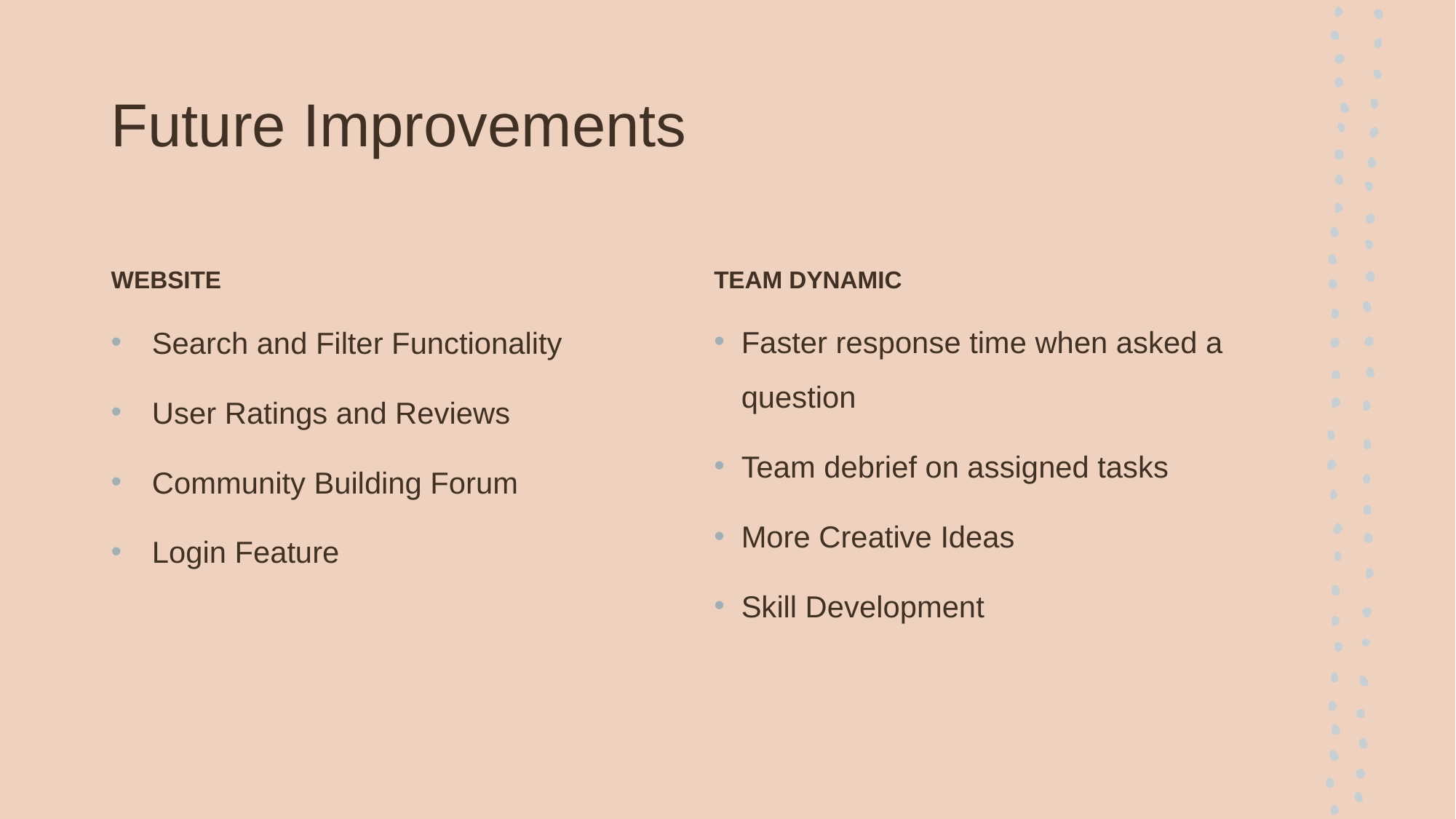

# Future Improvements
WEBSITE
TEAM DYNAMIC
Faster response time when asked a question
Team debrief on assigned tasks
More Creative Ideas
Skill Development
Search and Filter Functionality
User Ratings and Reviews
Community Building Forum
Login Feature